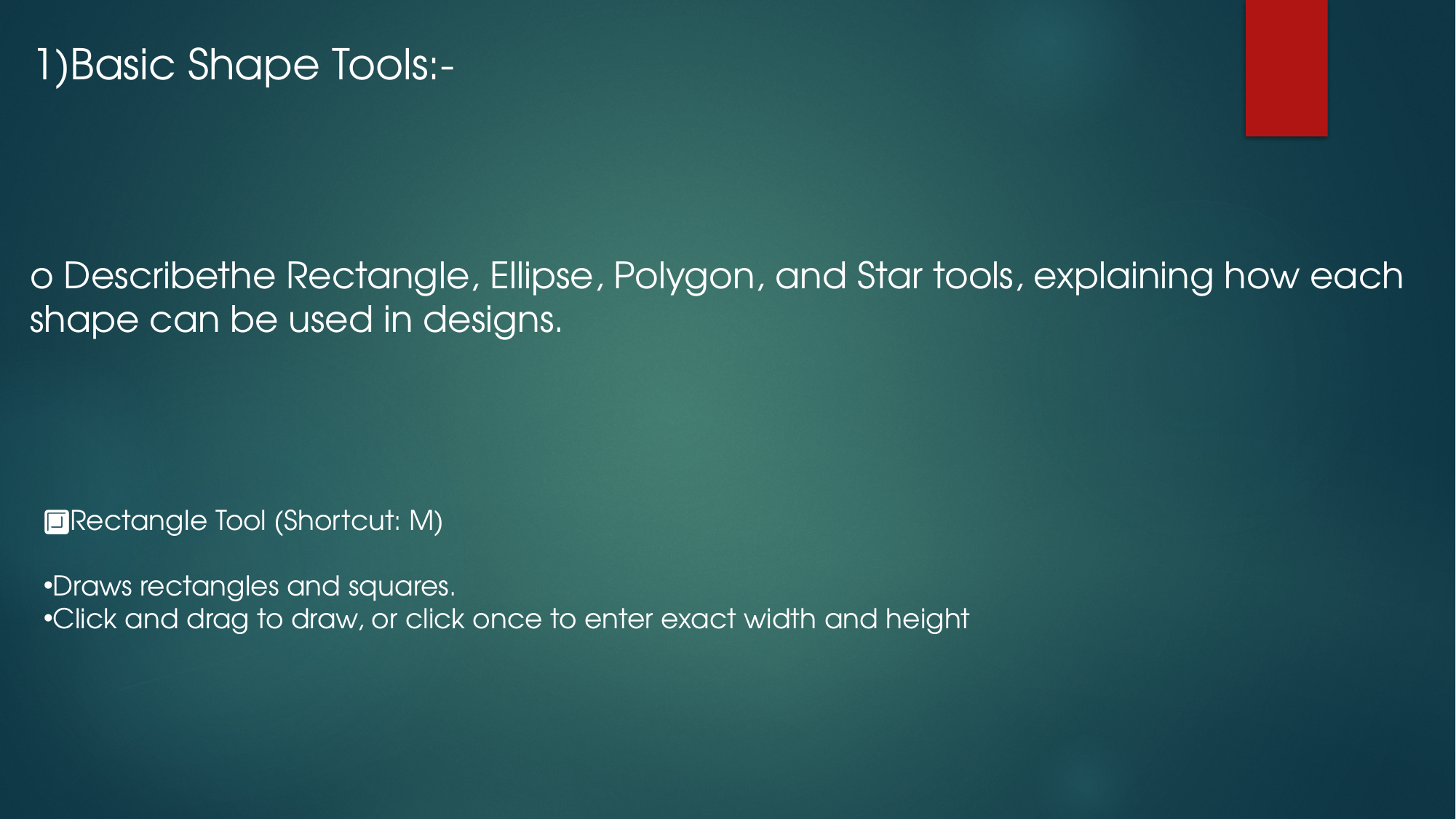

1)Basic Shape Tools:-
o Describethe Rectangle, Ellipse, Polygon, and Star tools, explaining how each shape can be used in designs.
🔲Rectangle Tool (Shortcut: M)

Draws rectangles and squares.
Click and drag to draw, or click once to enter exact width and height